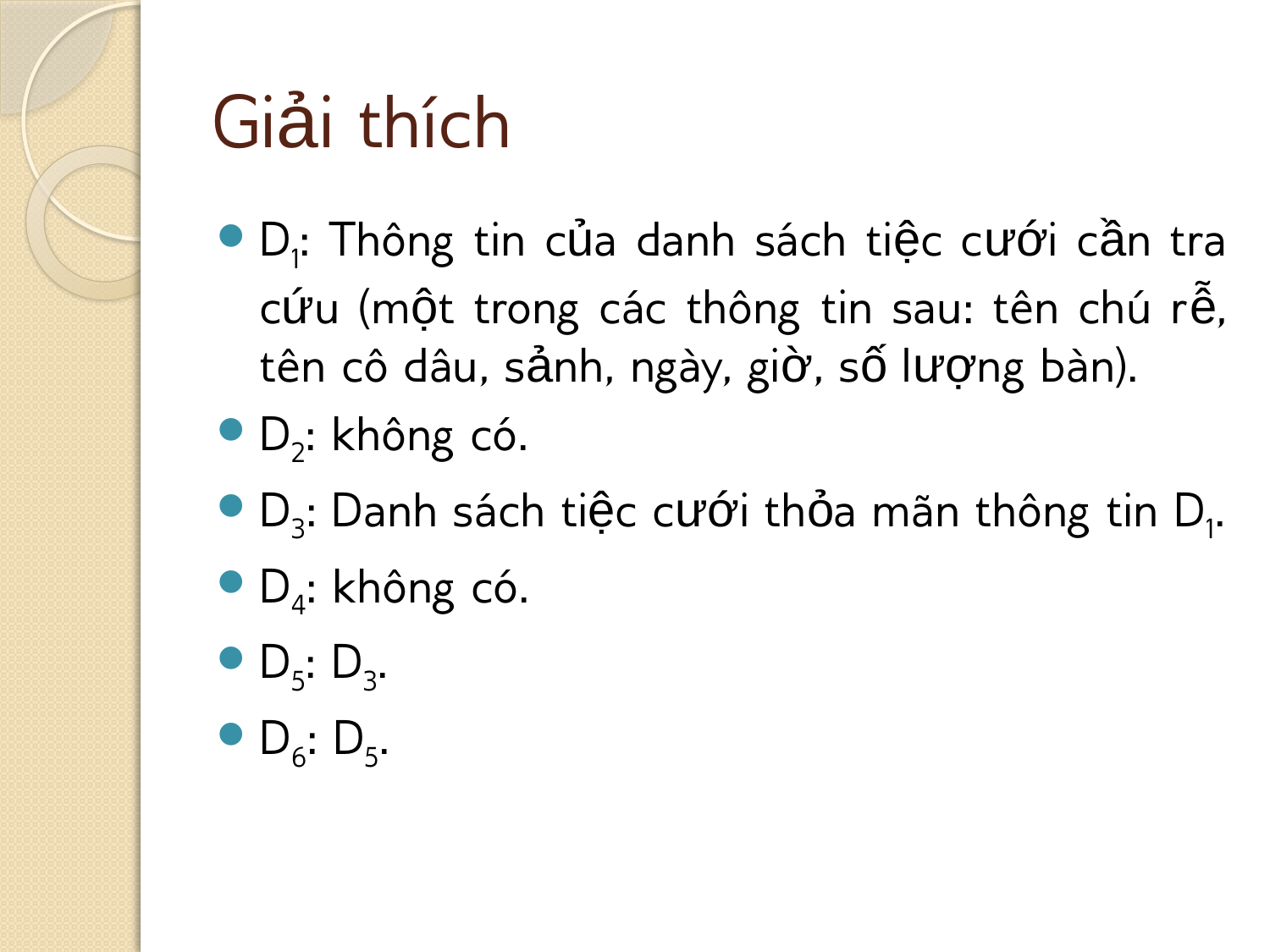

# Giải thích
D1: Thông tin của danh sách tiệc cưới cần tra cứu (một trong các thông tin sau: tên chú rễ, tên cô dâu, sảnh, ngày, giờ, số lượng bàn).
D2: không có.
D3: Danh sách tiệc cưới thỏa mãn thông tin D1.
D4: không có.
D5: D3.
D6: D5.